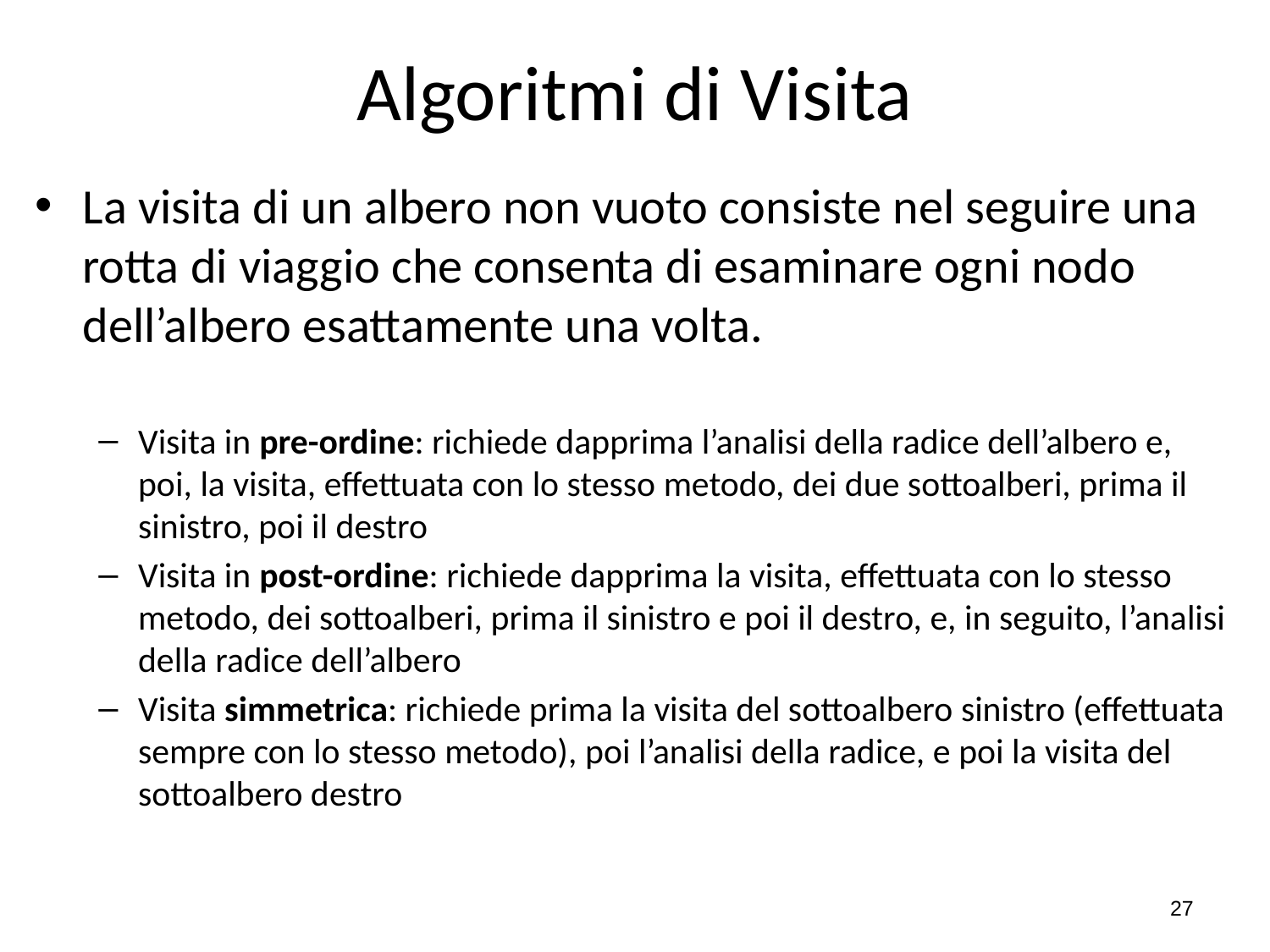

# Algoritmi di Visita
La visita di un albero non vuoto consiste nel seguire una rotta di viaggio che consenta di esaminare ogni nodo dell’albero esattamente una volta.
Visita in pre-ordine: richiede dapprima l’analisi della radice dell’albero e, poi, la visita, effettuata con lo stesso metodo, dei due sottoalberi, prima il sinistro, poi il destro
Visita in post-ordine: richiede dapprima la visita, effettuata con lo stesso metodo, dei sottoalberi, prima il sinistro e poi il destro, e, in seguito, l’analisi della radice dell’albero
Visita simmetrica: richiede prima la visita del sottoalbero sinistro (effettuata sempre con lo stesso metodo), poi l’analisi della radice, e poi la visita del sottoalbero destro
27